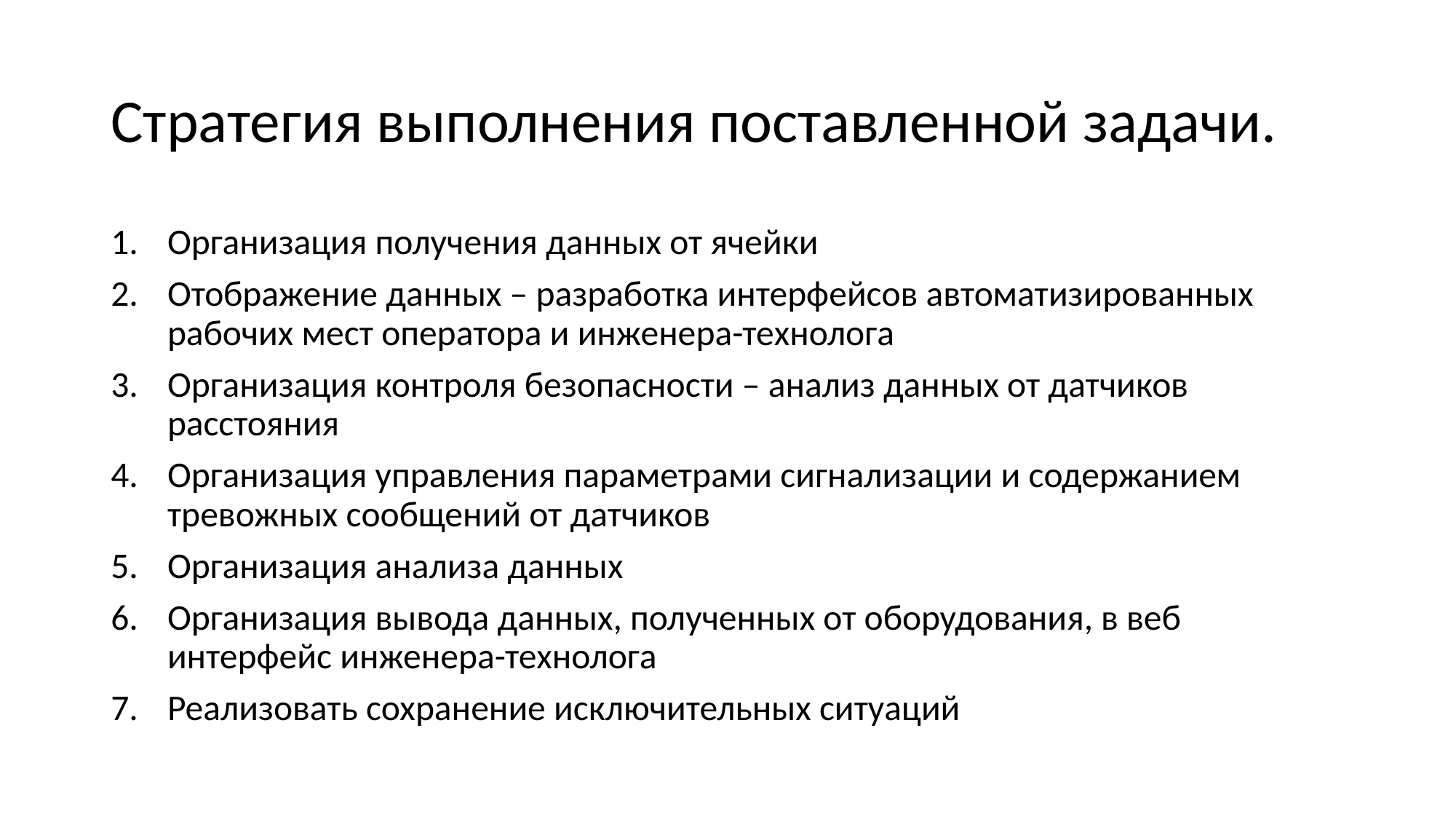

# Стратегия выполнения поставленной задачи.
Организация получения данных от ячейки
Отображение данных – разработка интерфейсов автоматизированных рабочих мест оператора и инженера-технолога
Организация контроля безопасности – анализ данных от датчиков расстояния
Организация управления параметрами сигнализации и содержанием тревожных сообщений от датчиков
Организация анализа данных
Организация вывода данных, полученных от оборудования, в веб интерфейс инженера-технолога
Реализовать сохранение исключительных ситуаций